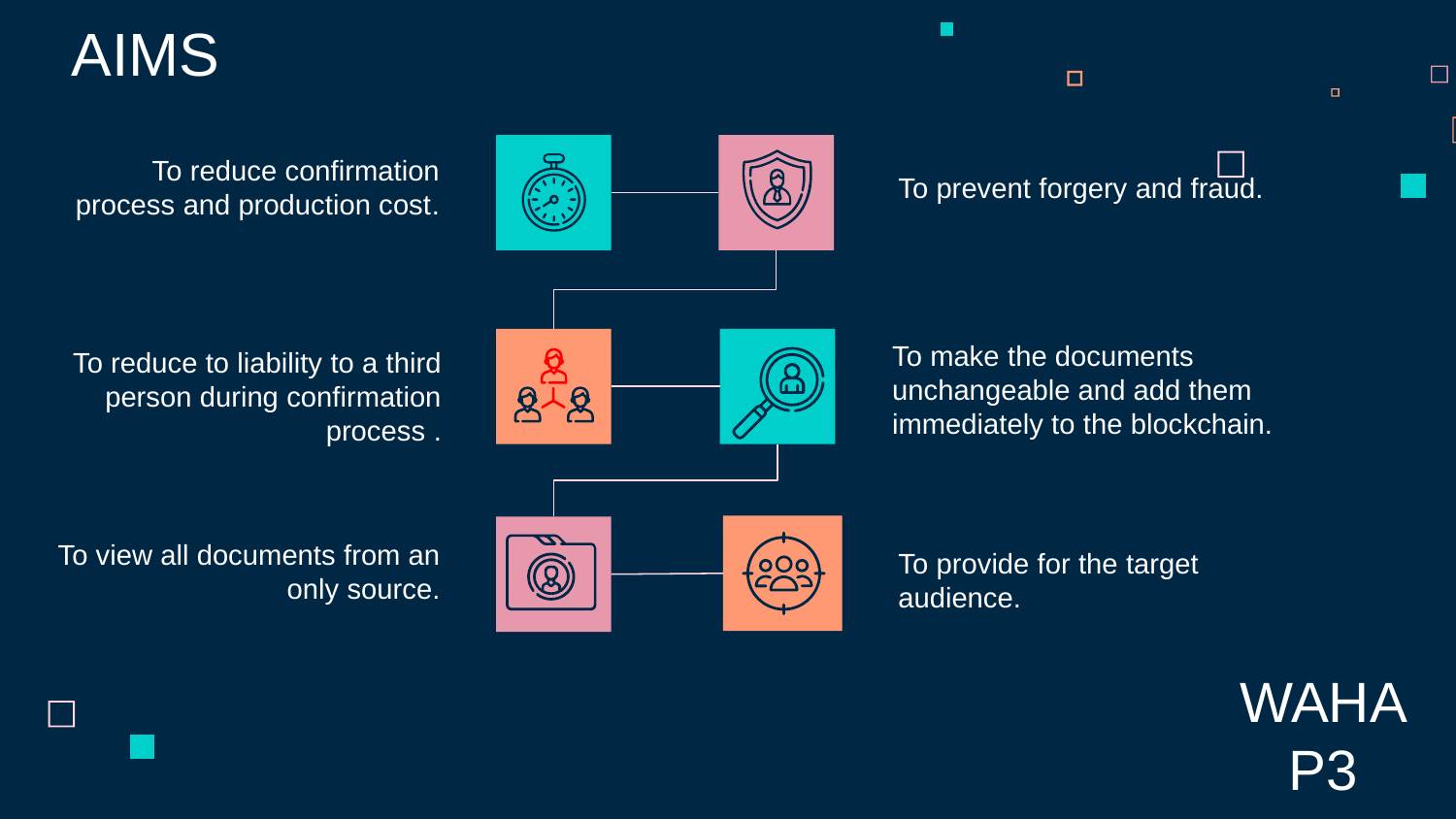

AIMS

To reduce confirmation process and production cost.

To prevent forgery and fraud.
To make the documents unchangeable and add them immediately to the blockchain.

To reduce to liability to a third person during confirmation process .

To view all documents from an only source.
To provide for the target audience.

WAHAP3